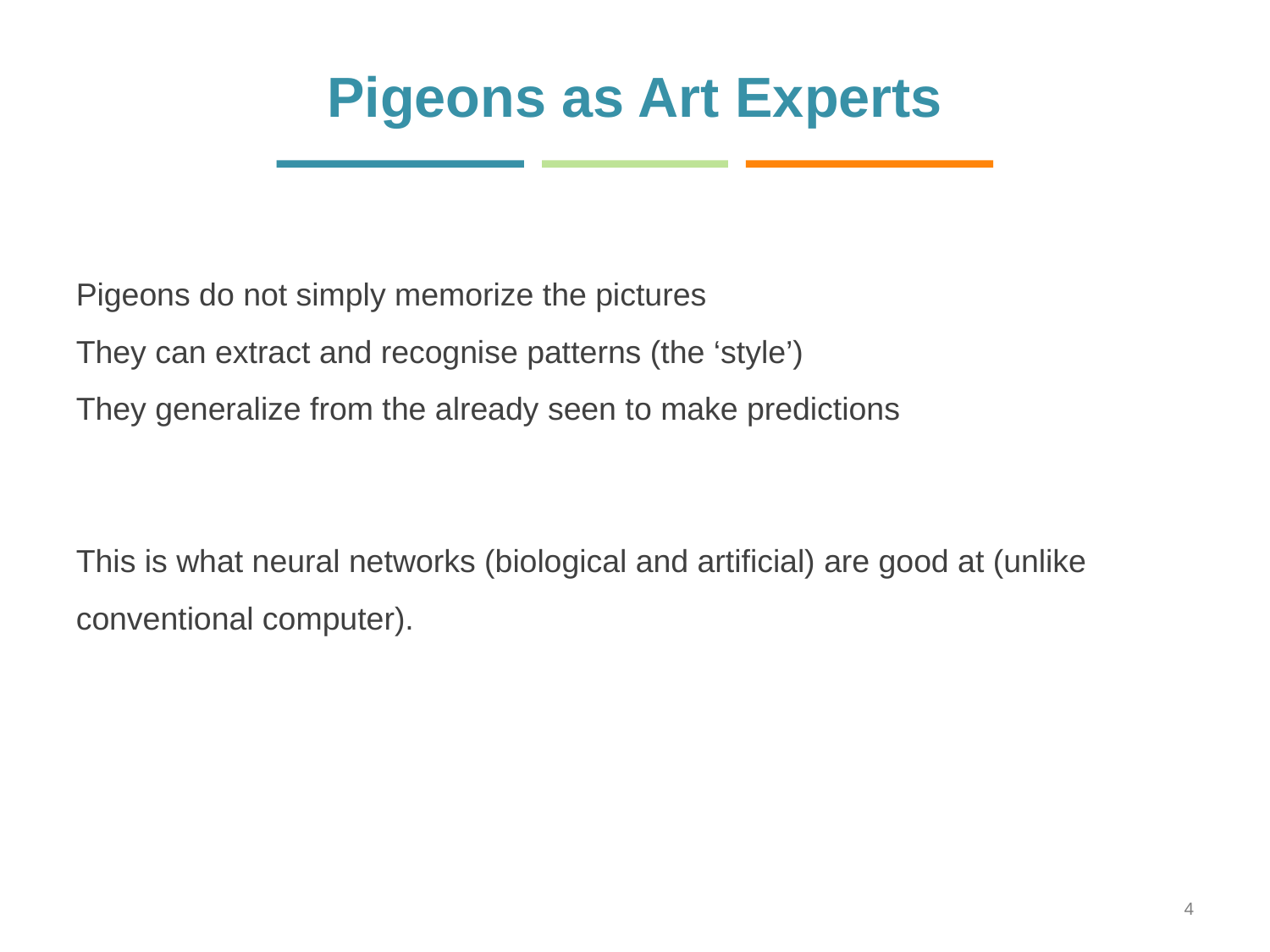

# Pigeons as Art Experts

Pigeons do not simply memorize the pictures
They can extract and recognise patterns (the ‘style’)
They generalize from the already seen to make predictions
This is what neural networks (biological and artificial) are good at (unlike conventional computer).
4